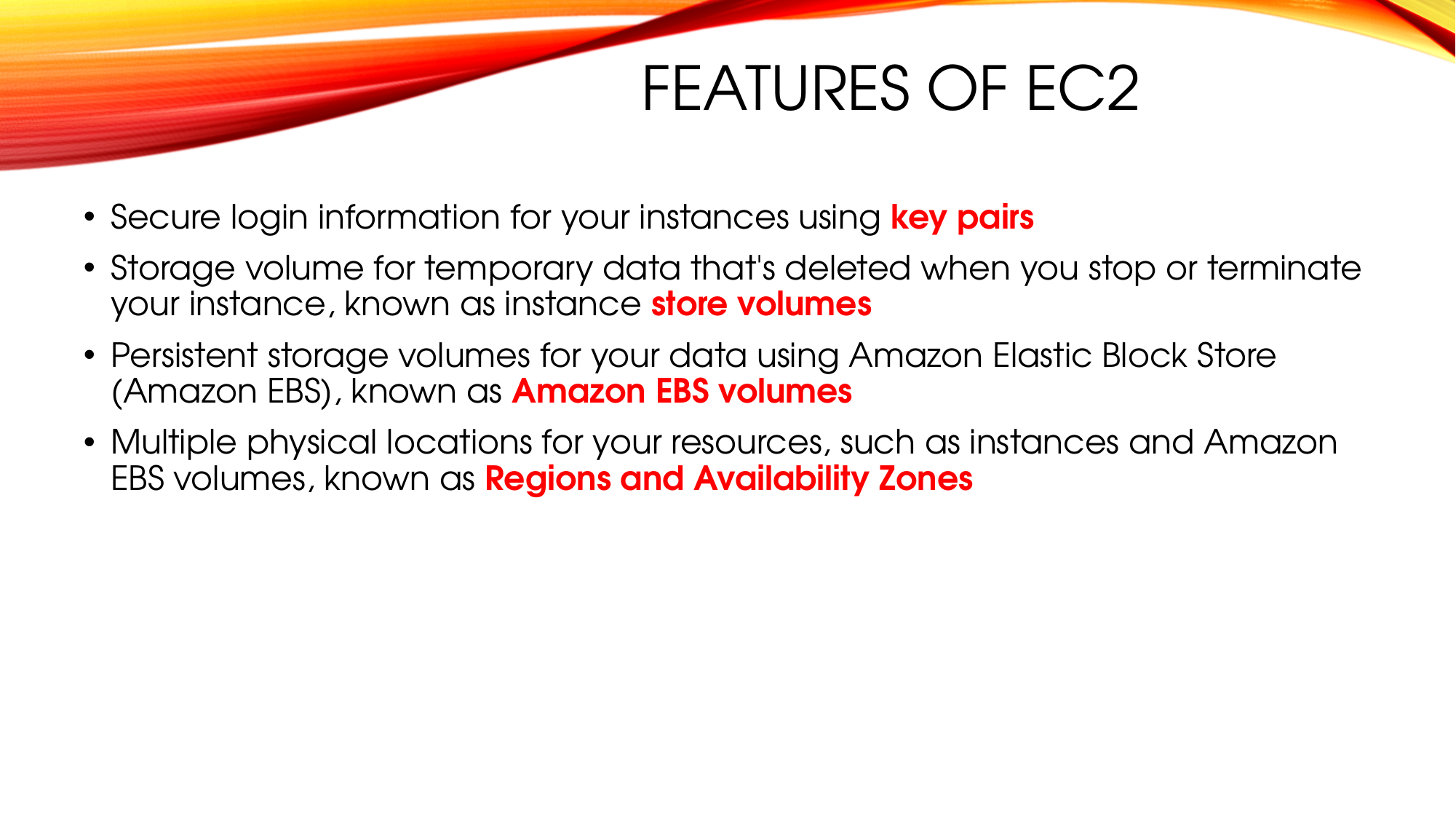

# Features of EC2
Secure login information for your instances using key pairs
Storage volume for temporary data that's deleted when you stop or terminate your instance, known as instance store volumes
Persistent storage volumes for your data using Amazon Elastic Block Store (Amazon EBS), known as Amazon EBS volumes
Multiple physical locations for your resources, such as instances and Amazon EBS volumes, known as Regions and Availability Zones